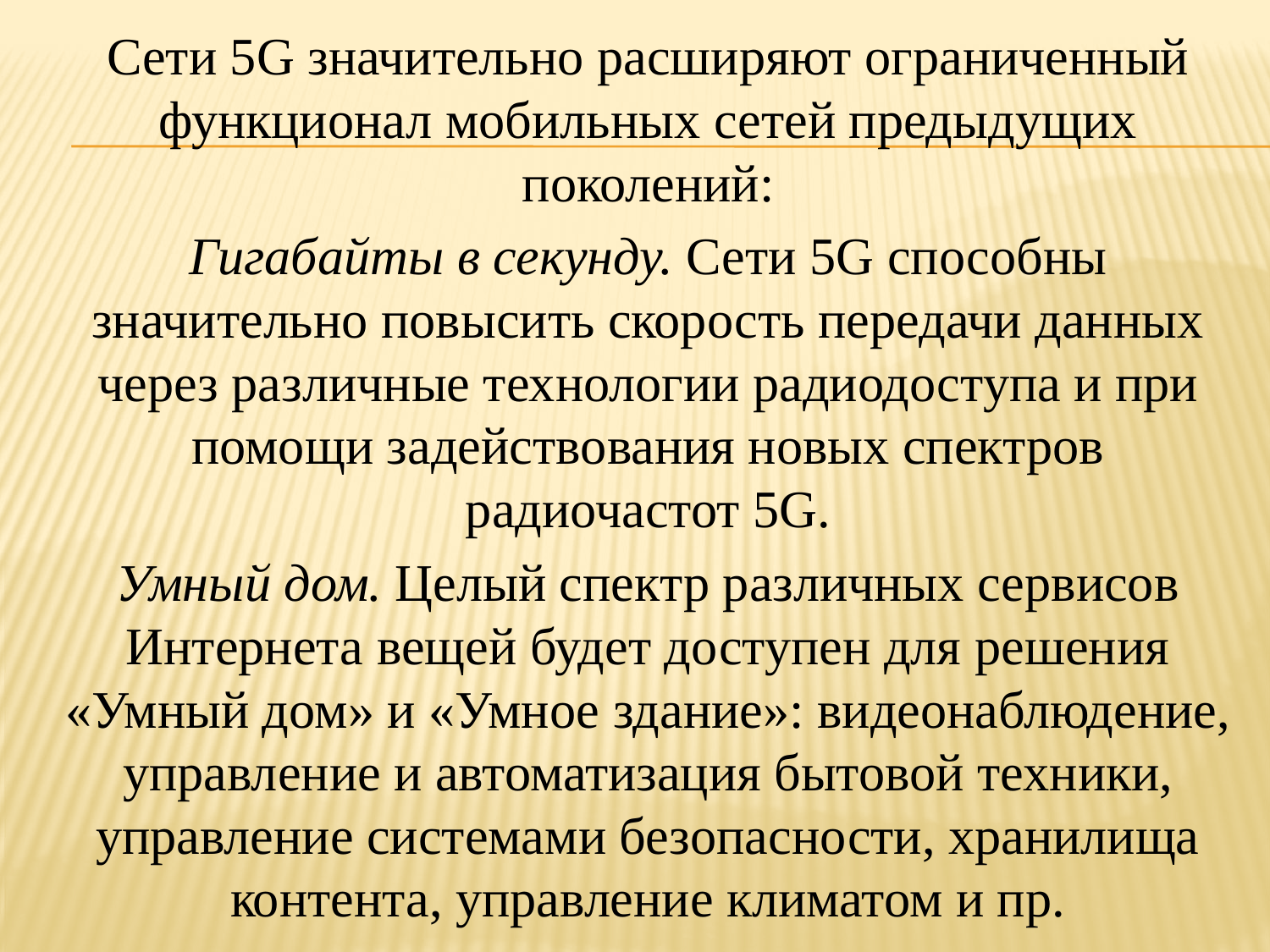

Сети 5G значительно расширяют ограниченный функционал мобильных сетей предыдущих поколений:
Гигабайты в секунду. Сети 5G способны значительно повысить скорость передачи данных через различные технологии радиодоступа и при помощи задействования новых спектров радиочастот 5G.
Умный дом. Целый спектр различных сервисов Интернета вещей будет доступен для решения «Умный дом» и «Умное здание»: видеонаблюдение, управление и автоматизация бытовой техники, управление системами безопасности, хранилища контента, управление климатом и пр.